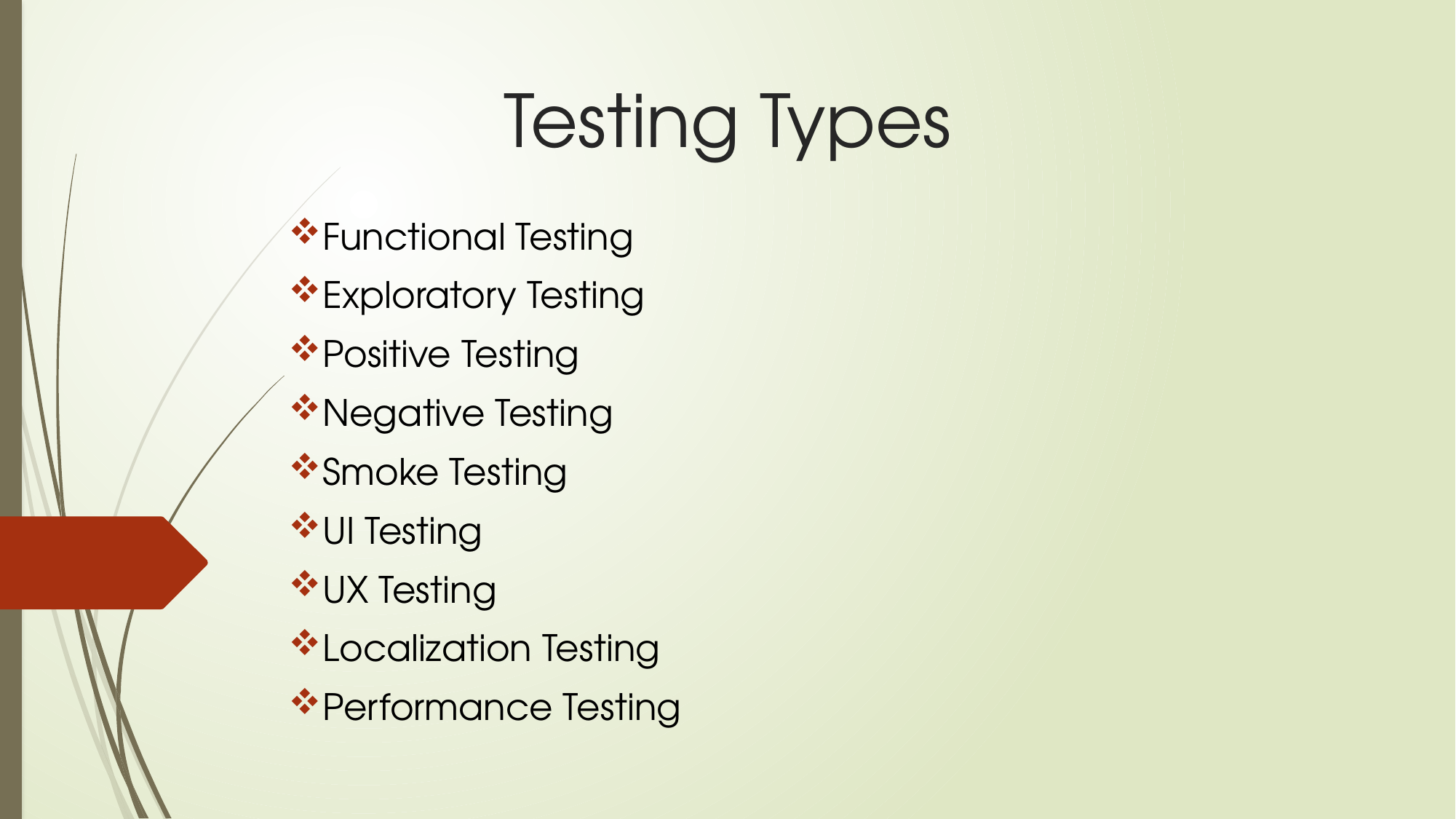

# Testing Types
Functional Testing
Exploratory Testing
Positive Testing
Negative Testing
Smoke Testing
UI Testing
UX Testing
Localization Testing
Performance Testing